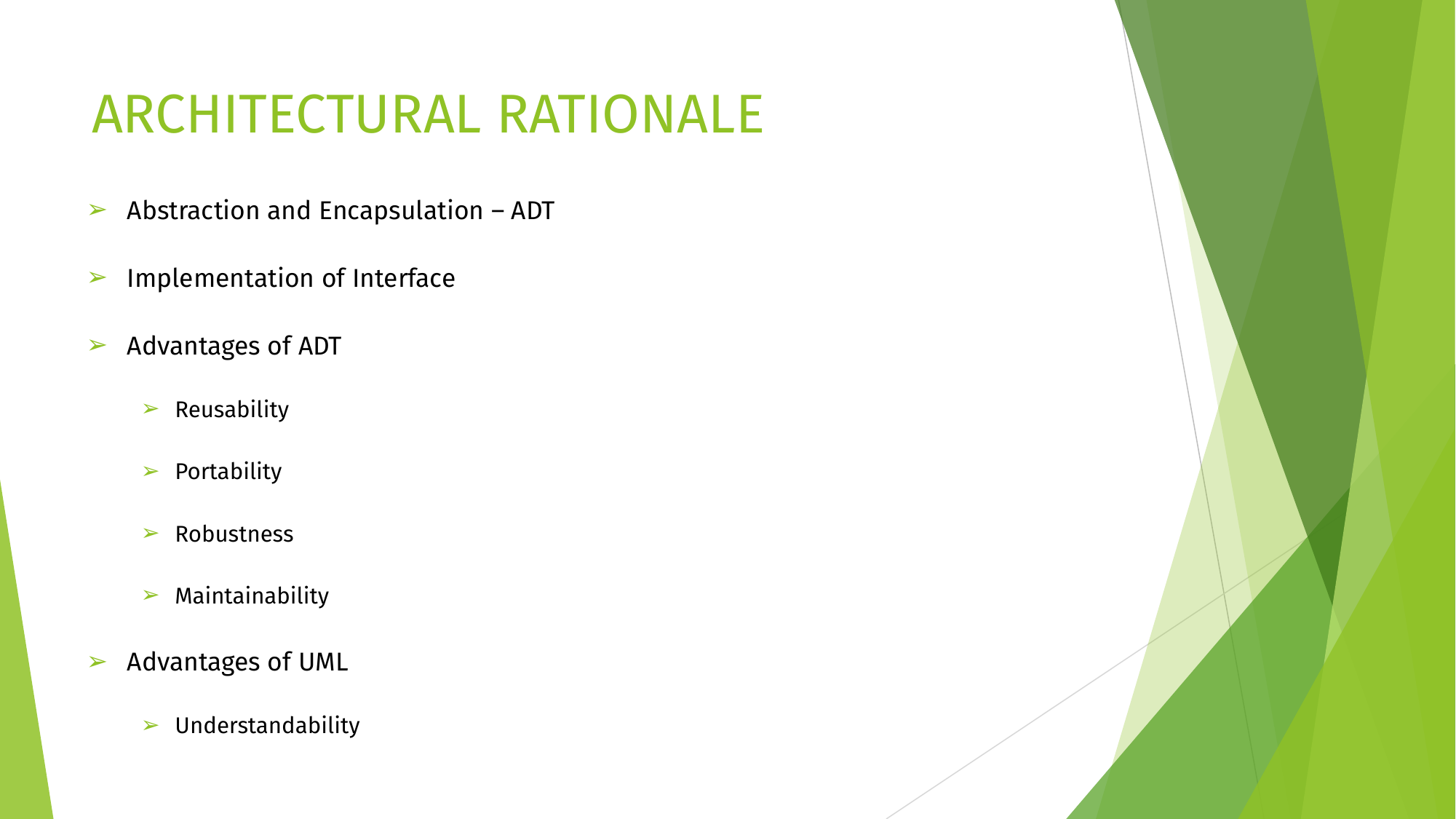

# ARCHITECTURAL RATIONALE
Abstraction and Encapsulation – ADT
Implementation of Interface
Advantages of ADT
Reusability
Portability
Robustness
Maintainability
Advantages of UML
Understandability